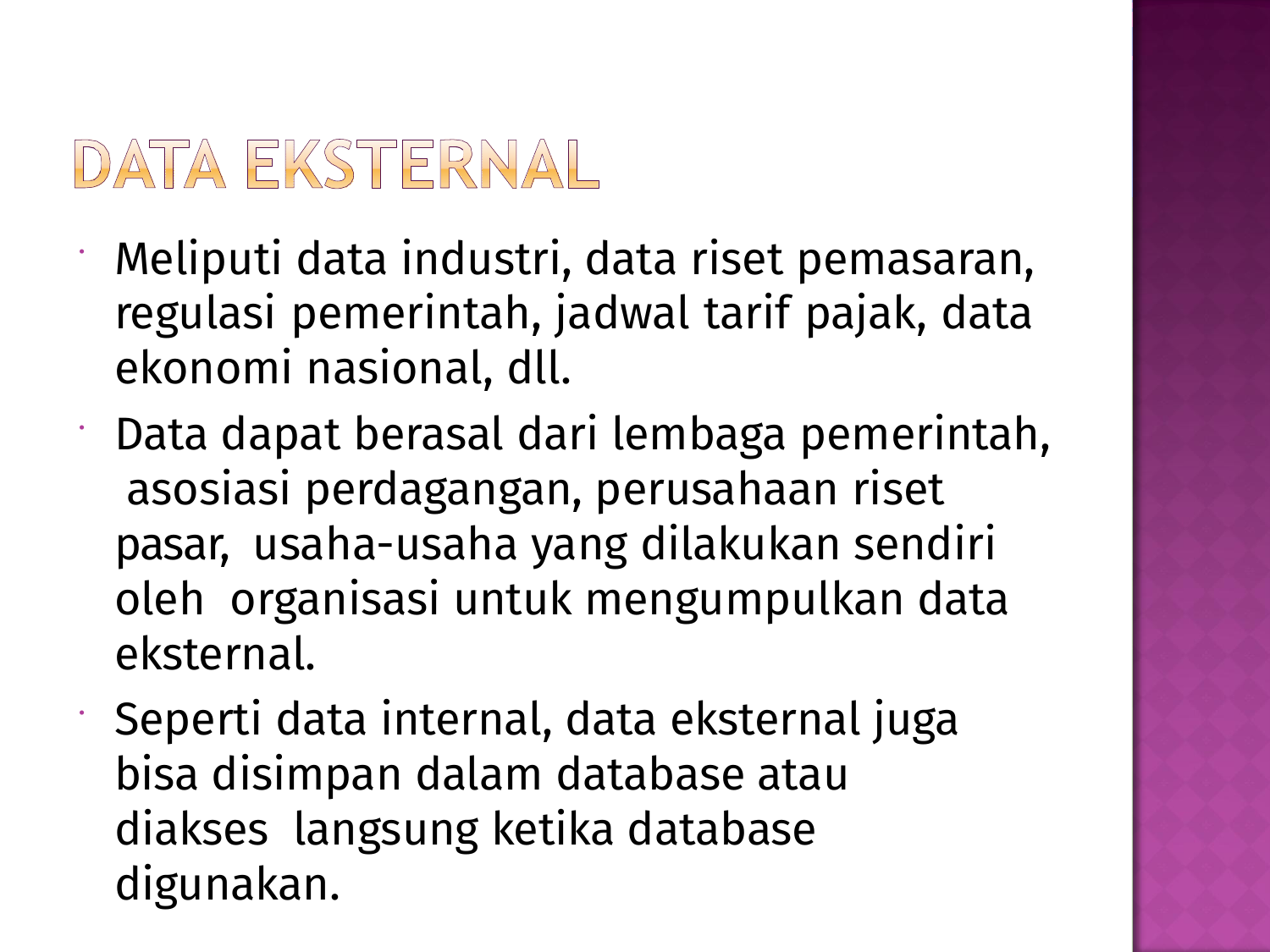

Meliputi data industri, data riset pemasaran,  regulasi pemerintah, jadwal tarif pajak, data  ekonomi nasional, dll.
Data dapat berasal dari lembaga pemerintah,  asosiasi perdagangan, perusahaan riset pasar,  usaha-usaha yang dilakukan sendiri oleh  organisasi untuk mengumpulkan data  eksternal.
Seperti data internal, data eksternal juga  bisa disimpan dalam database atau diakses  langsung ketika database digunakan.